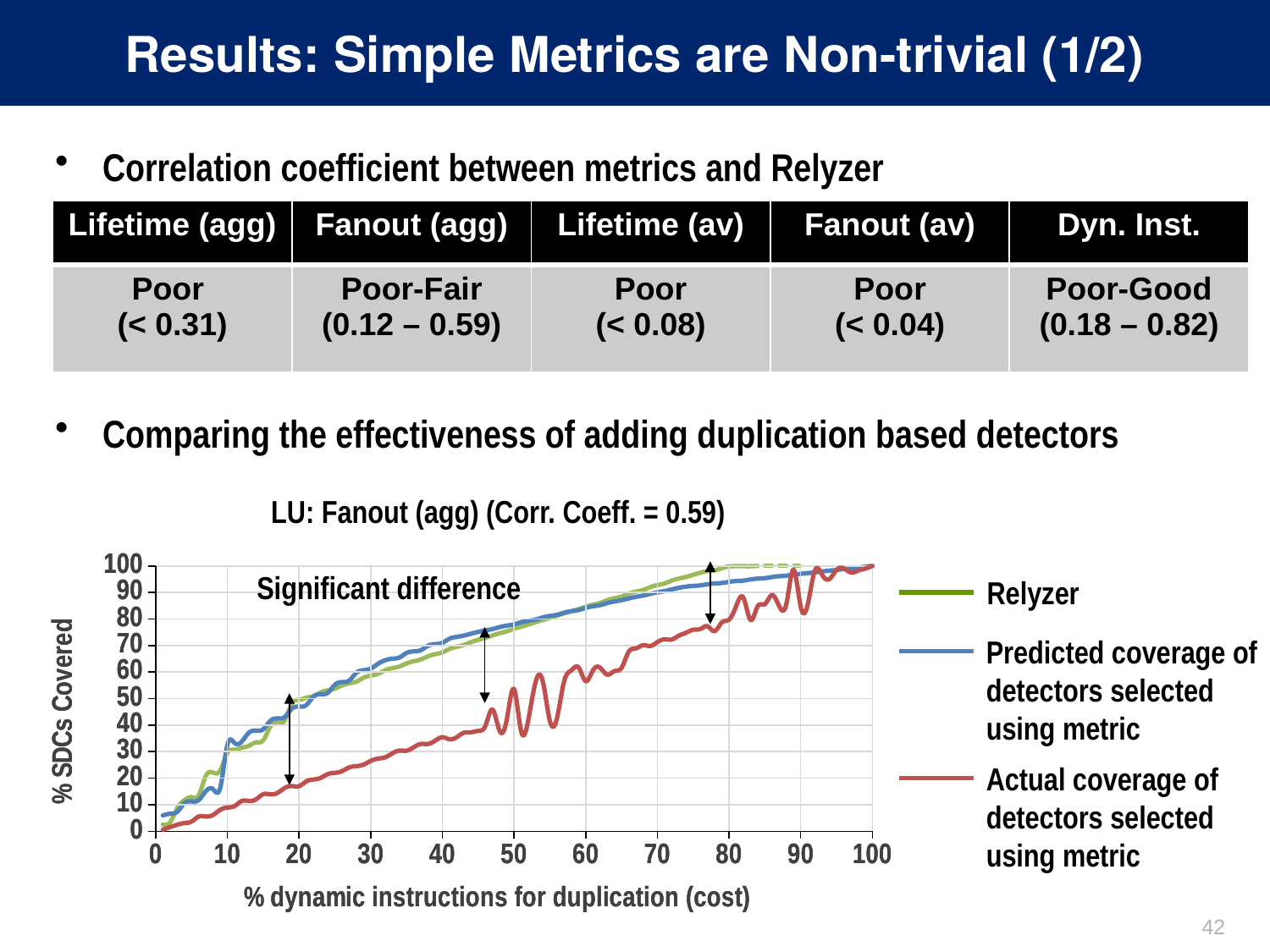

# Results: Simple Metrics are Non-trivial (1/2)
Correlation coefficient between metrics and Relyzer

Comparing the effectiveness of adding duplication based detectors

| Lifetime (agg) | Fanout (agg) | Lifetime (av) | Fanout (av) | Dyn. Inst. |
| --- | --- | --- | --- | --- |
| Poor (< 0.31) | Poor-Fair (0.12 – 0.59) | Poor (< 0.08) | Poor (< 0.04) | Poor-Good (0.18 – 0.82) |

### Chart:  LU: fanout

| Category |  |
|---|---|

### Chart:  LU: fanout

| Category |  |
|---|---|

### Chart:  LU: fanout

| Category |  |
|---|---|
LU: Fanout (agg) (Corr. Coeff. = 0.59)
Significant difference
Relyzer
Predicted coverage of detectors selected using metric
Actual coverage of
detectors selected
using metric
42